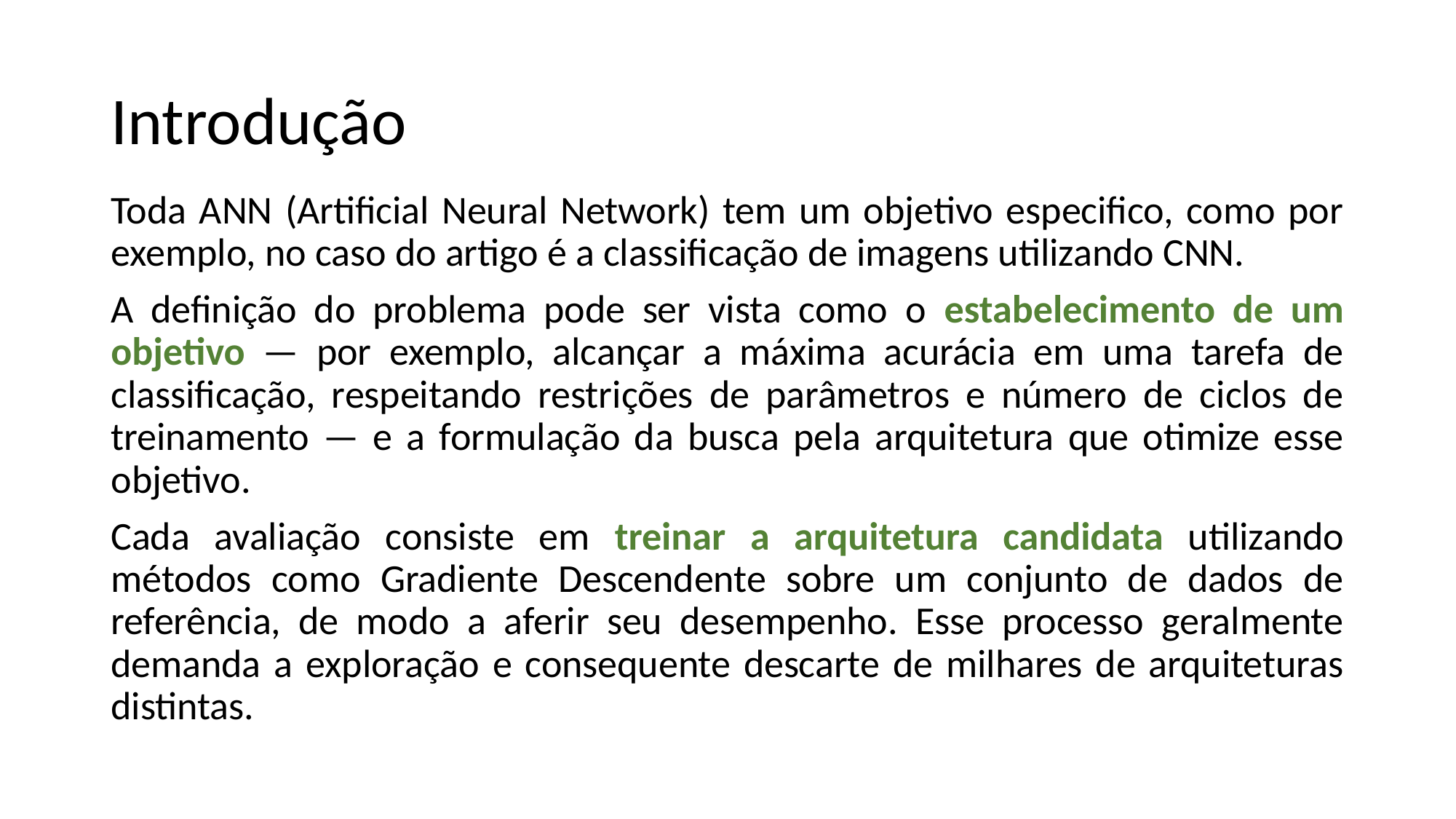

# Introdução
Toda ANN (Artificial Neural Network) tem um objetivo especifico, como por exemplo, no caso do artigo é a classificação de imagens utilizando CNN.
A definição do problema pode ser vista como o estabelecimento de um objetivo — por exemplo, alcançar a máxima acurácia em uma tarefa de classificação, respeitando restrições de parâmetros e número de ciclos de treinamento — e a formulação da busca pela arquitetura que otimize esse objetivo.
Cada avaliação consiste em treinar a arquitetura candidata utilizando métodos como Gradiente Descendente sobre um conjunto de dados de referência, de modo a aferir seu desempenho. Esse processo geralmente demanda a exploração e consequente descarte de milhares de arquiteturas distintas.